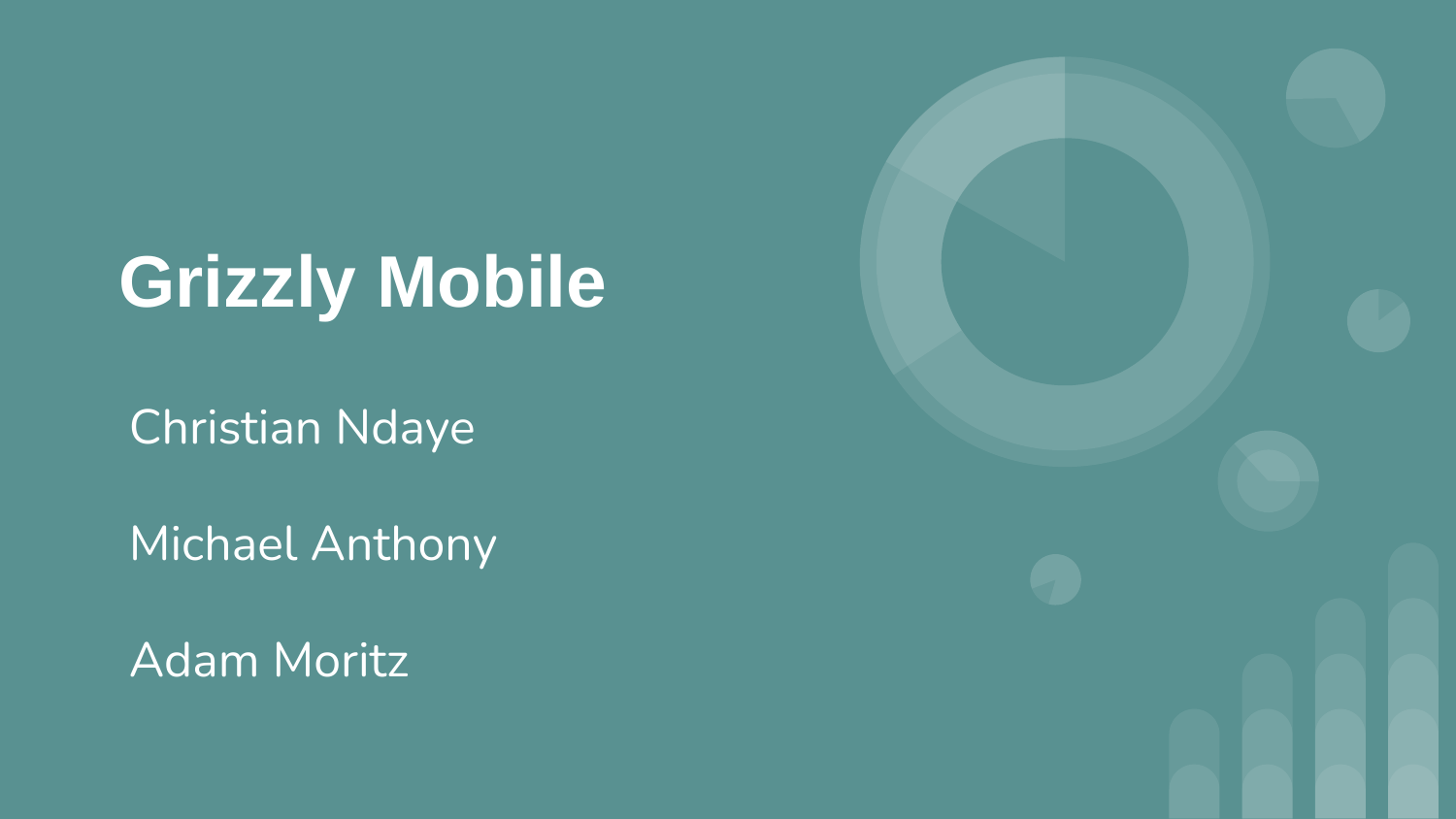

# Grizzly Mobile
Christian Ndaye

Michael Anthony

Adam Moritz